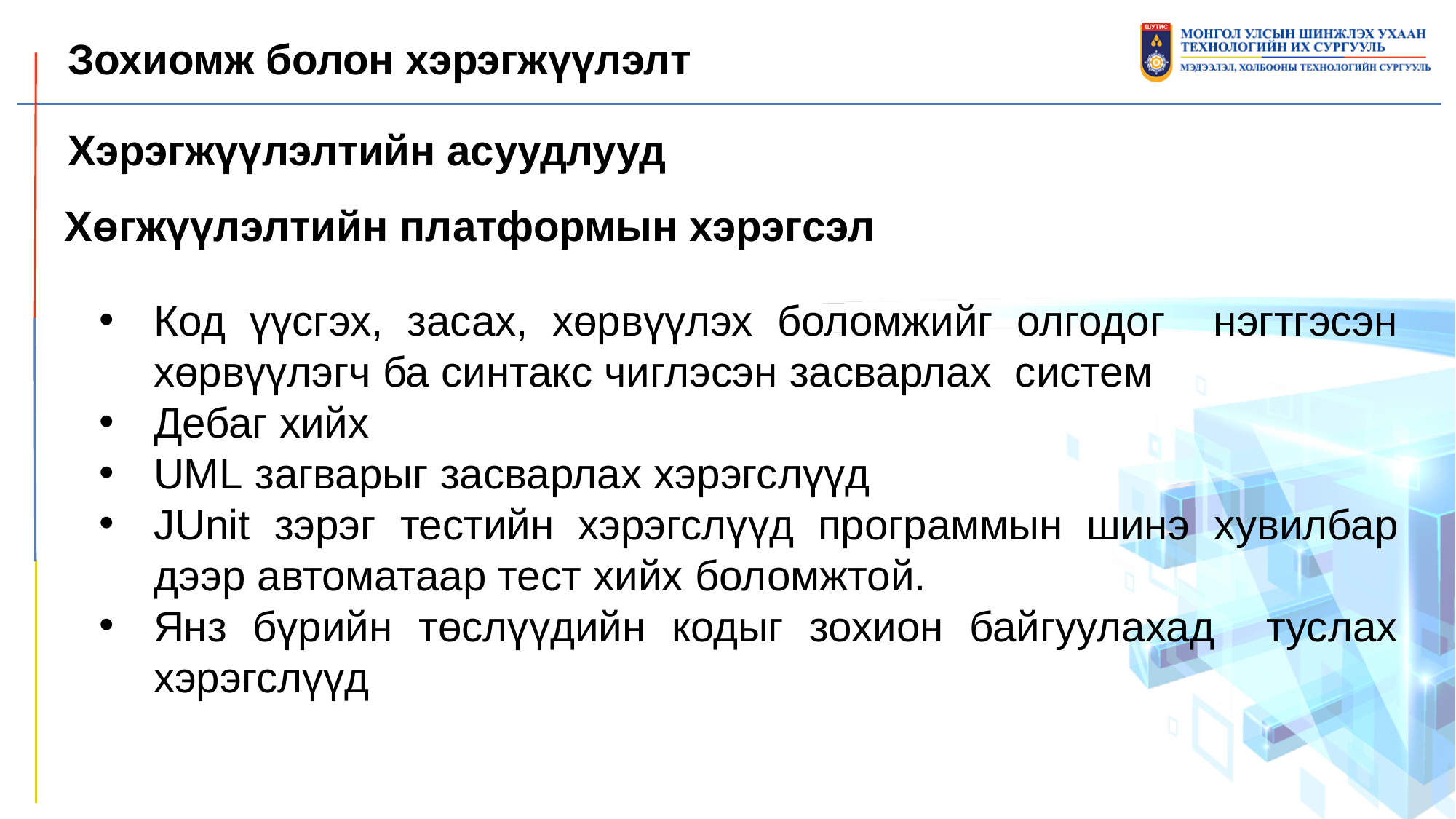

Зохиомж болон хэрэгжүүлэлт
Хэрэгжүүлэлтийн асуудлууд
Хөгжүүлэлтийн платформын хэрэгсэл
Код үүсгэх, засах, хөрвүүлэх боломжийг олгодог  нэгтгэсэн хөрвүүлэгч ба синтакс чиглэсэн засварлах  систем
Дебаг хийх
UML загварыг засварлах хэрэгслүүд
JUnit зэрэг тестийн хэрэгслүүд программын шинэ хувилбар дээр автоматаар тест хийх боломжтой.
Янз бүрийн төслүүдийн кодыг зохион байгуулахад  туслах хэрэгслүүд